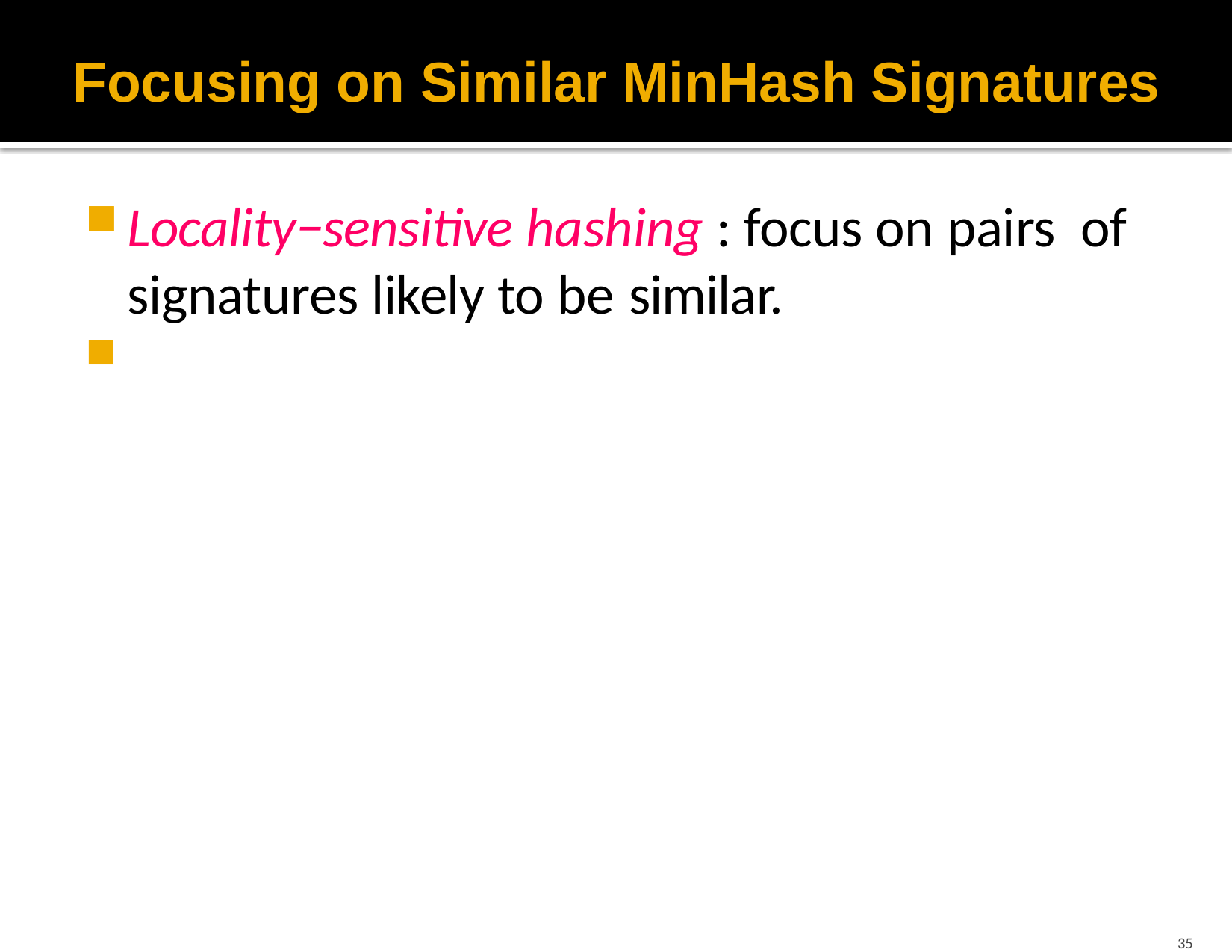

# Focusing on Similar MinHash Signatures
Locality−sensitive hashing : focus on pairs  of signatures likely to be similar.

35